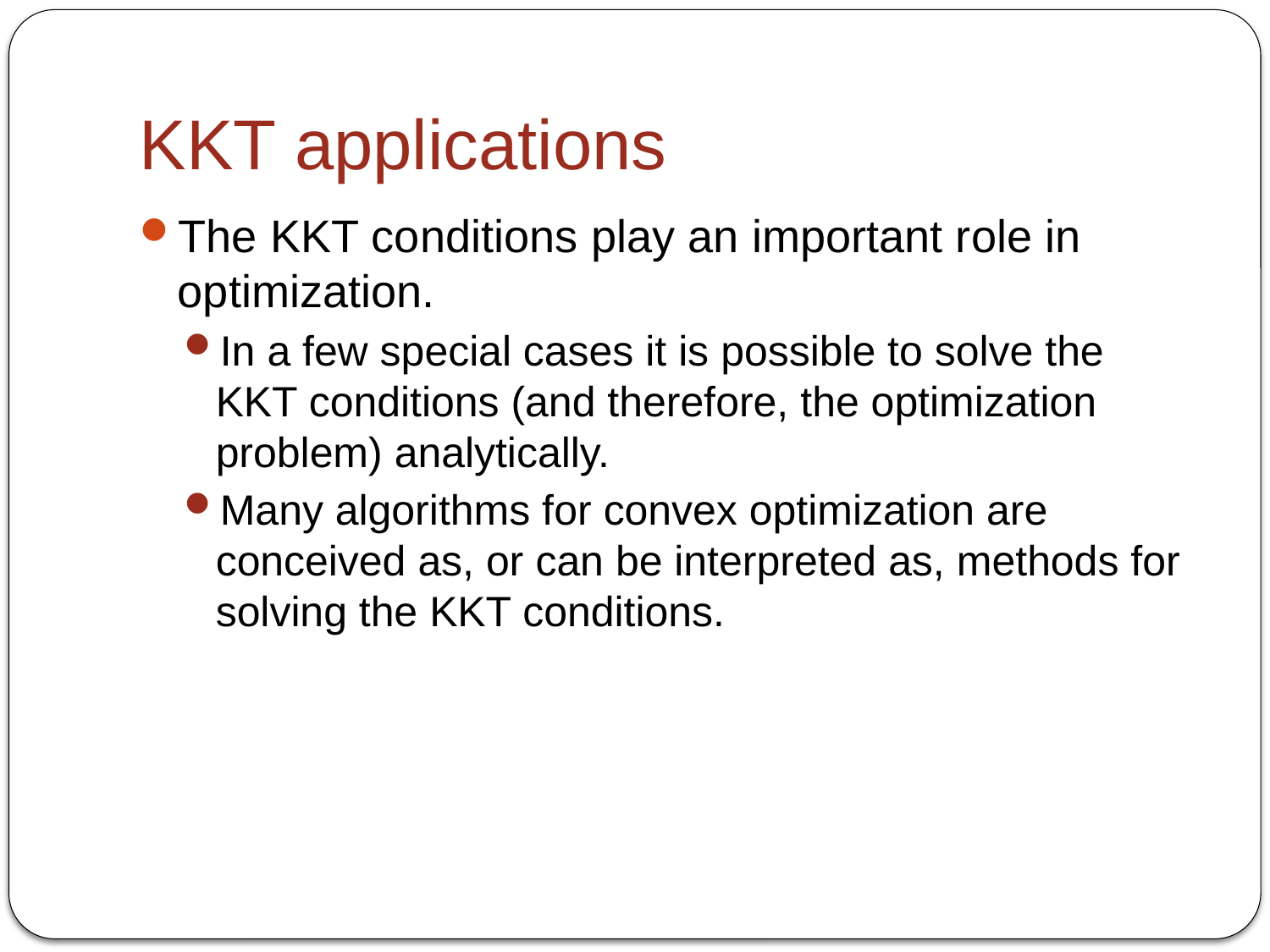

# KKT applications
The KKT conditions play an important role in optimization.
In a few special cases it is possible to solve the KKT conditions (and therefore, the optimization problem) analytically.
Many algorithms for convex optimization are conceived as, or can be interpreted as, methods for solving the KKT conditions.